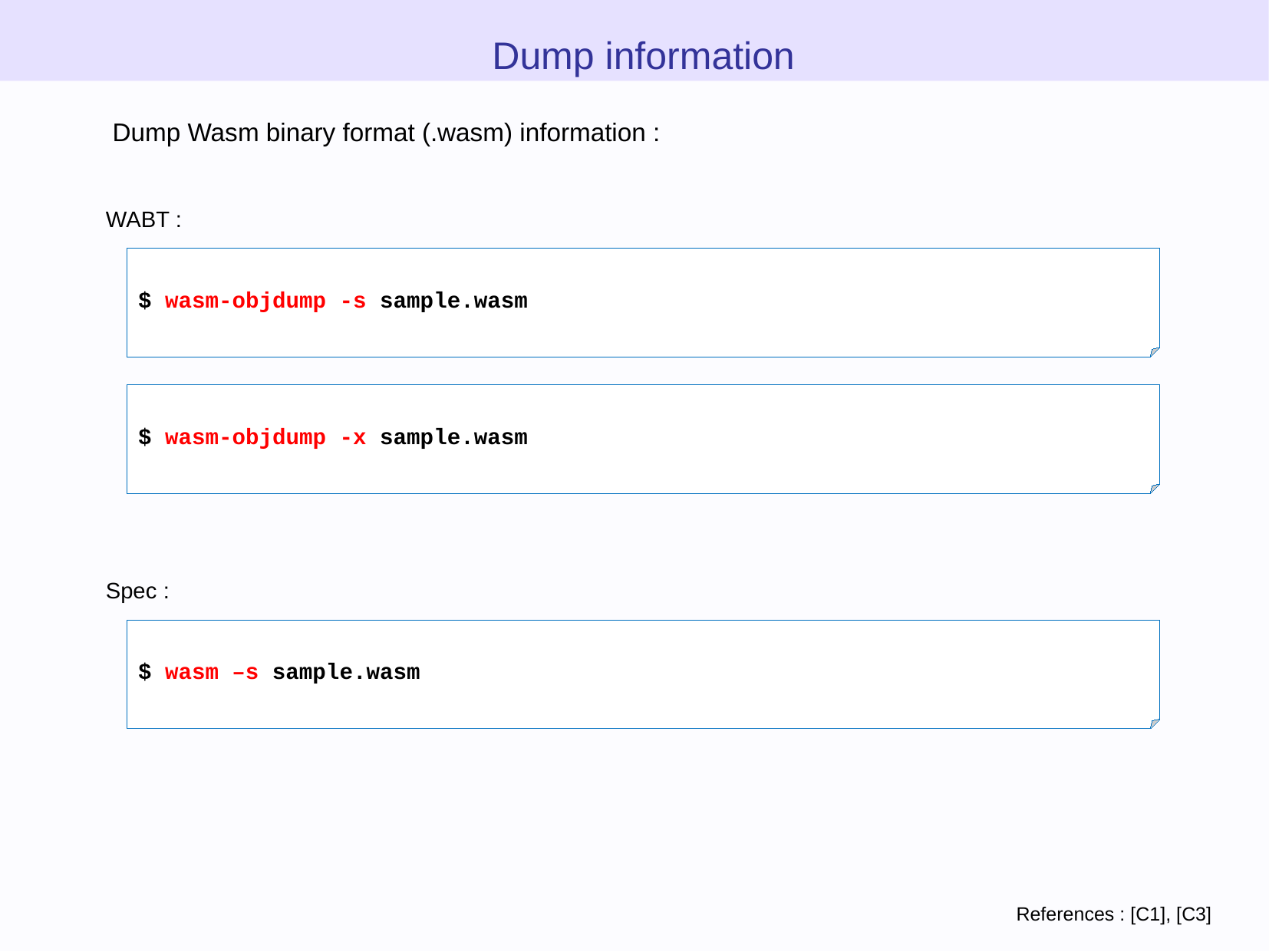

Dump information
Dump Wasm binary format (.wasm) information :
WABT :

$ wasm-objdump -s sample.wasm

$ wasm-objdump -x sample.wasm
Spec :

$ wasm –s sample.wasm

References : [C1], [C3]